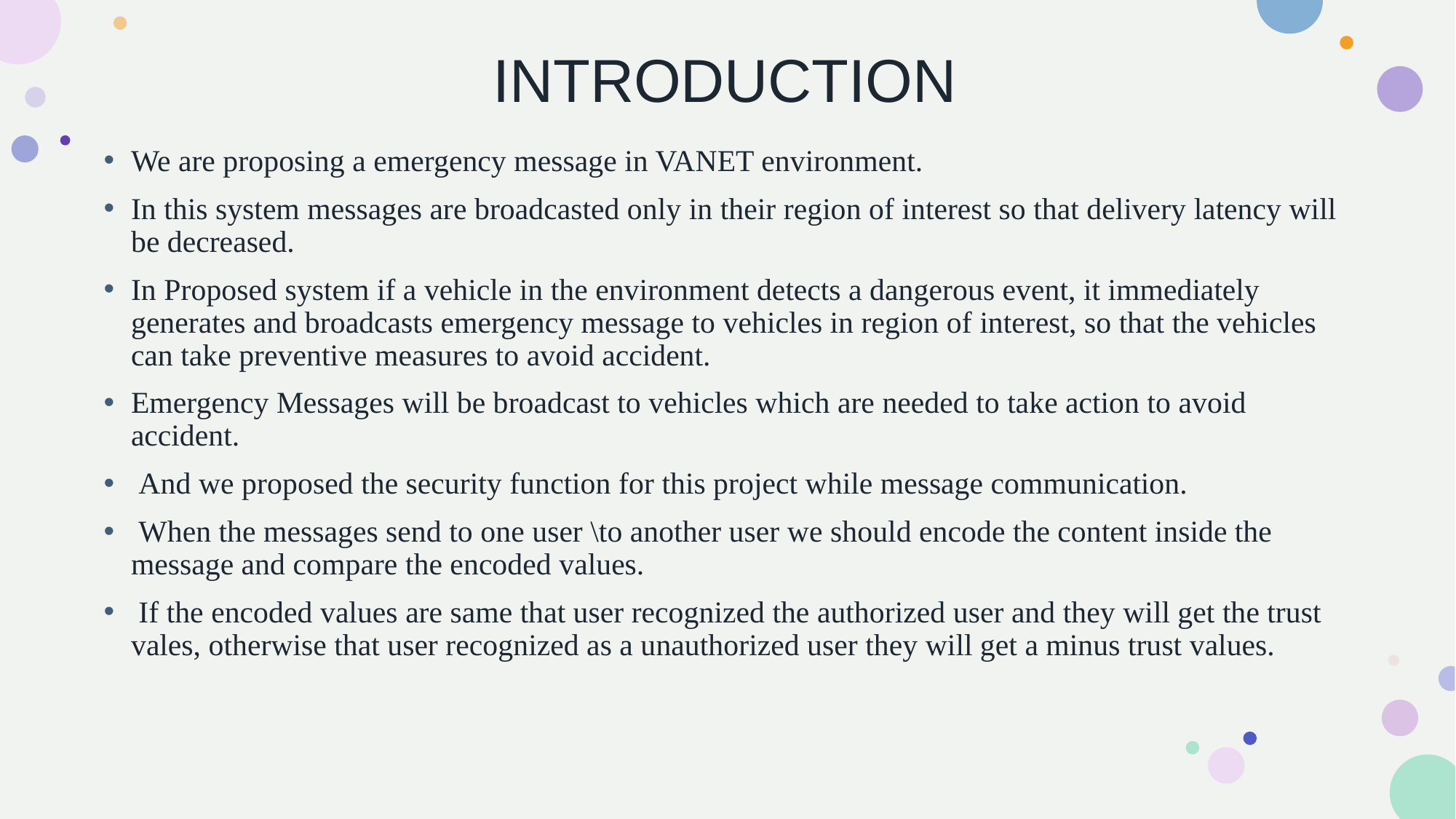

# INTRODUCTION
We are proposing a emergency message in VANET environment.
In this system messages are broadcasted only in their region of interest so that delivery latency will be decreased.
In Proposed system if a vehicle in the environment detects a dangerous event, it immediately generates and broadcasts emergency message to vehicles in region of interest, so that the vehicles can take preventive measures to avoid accident.
Emergency Messages will be broadcast to vehicles which are needed to take action to avoid accident.
 And we proposed the security function for this project while message communication.
 When the messages send to one user \to another user we should encode the content inside the message and compare the encoded values.
 If the encoded values are same that user recognized the authorized user and they will get the trust vales, otherwise that user recognized as a unauthorized user they will get a minus trust values.